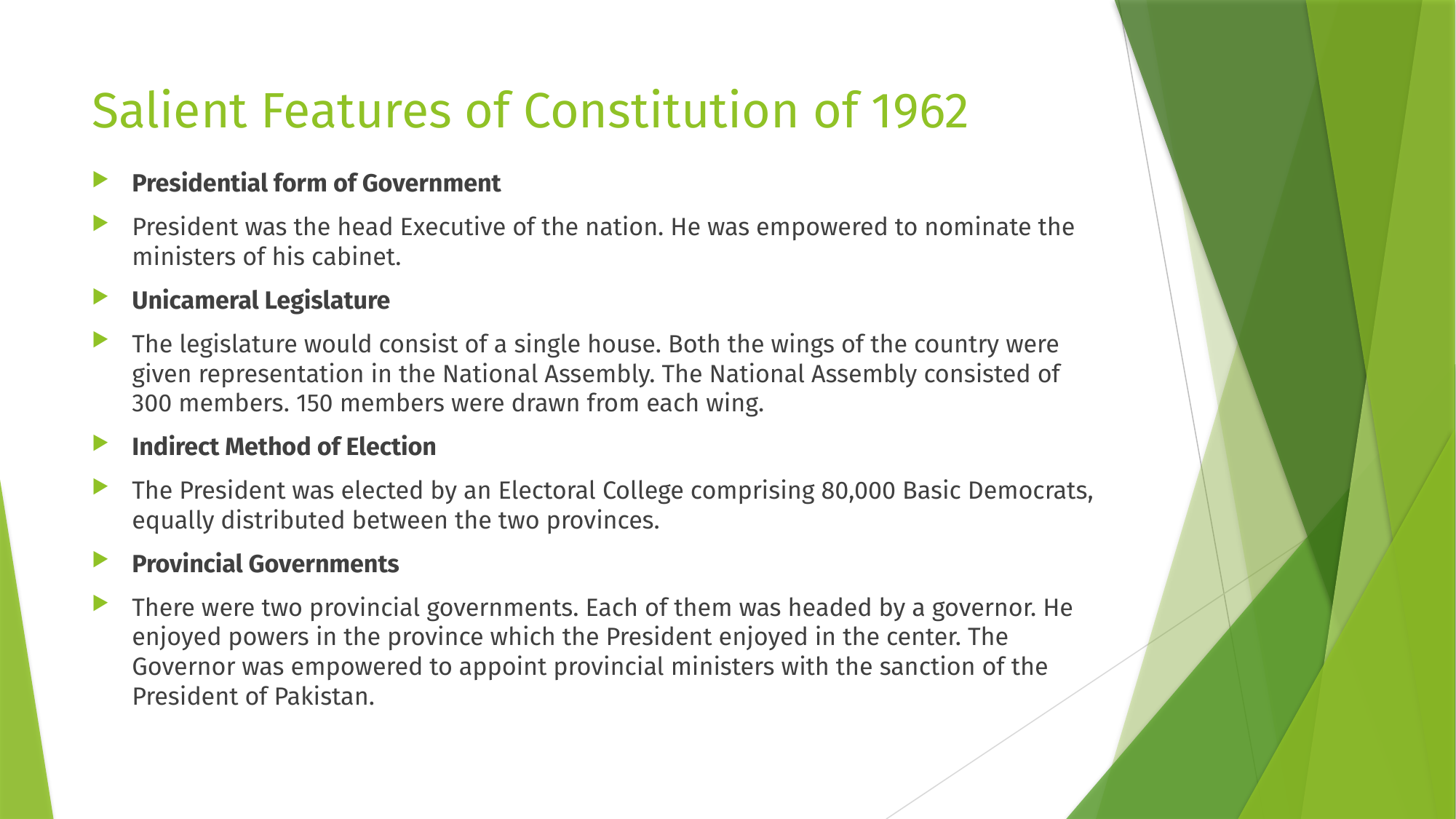

# Salient Features of Constitution of 1962
Presidential form of Government
President was the head Executive of the nation. He was empowered to nominate the ministers of his cabinet.
Unicameral Legislature
The legislature would consist of a single house. Both the wings of the country were given representation in the National Assembly. The National Assembly consisted of 300 members. 150 members were drawn from each wing.
Indirect Method of Election
The President was elected by an Electoral College comprising 80,000 Basic Democrats, equally distributed between the two provinces.
Provincial Governments
There were two provincial governments. Each of them was headed by a governor. He enjoyed powers in the province which the President enjoyed in the center. The Governor was empowered to appoint provincial ministers with the sanction of the President of Pakistan.